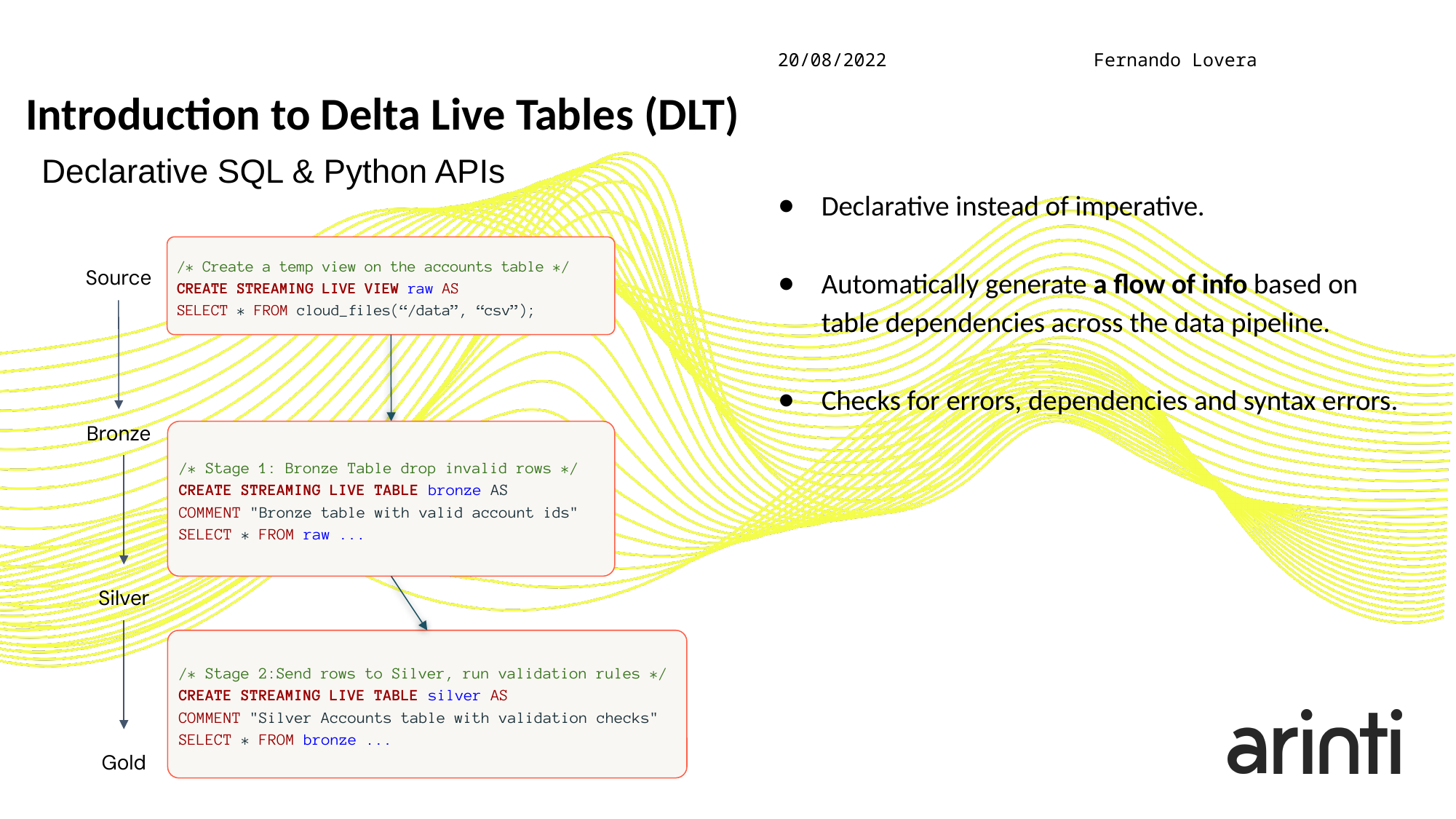

20/08/2022
Fernando Lovera
Introduction to Delta Live Tables (DLT)
Declarative SQL & Python APIs
Declarative instead of imperative.

Automatically generate a flow of info based on table dependencies across the data pipeline.

Checks for errors, dependencies and syntax errors.
/* Create a temp view on the accounts table */
CREATE STREAMING LIVE VIEW raw AS
SELECT * FROM cloud_files(“/data”, “csv”);
Source
Bronze
/* Stage 1: Bronze Table drop invalid rows */
CREATE STREAMING LIVE TABLE bronze AS
COMMENT "Bronze table with valid account ids"
SELECT * FROM raw ...
Silver
/* Stage 2:Send rows to Silver, run validation rules */
CREATE STREAMING LIVE TABLE silver AS
COMMENT "Silver Accounts table with validation checks"
SELECT * FROM bronze ...
Gold